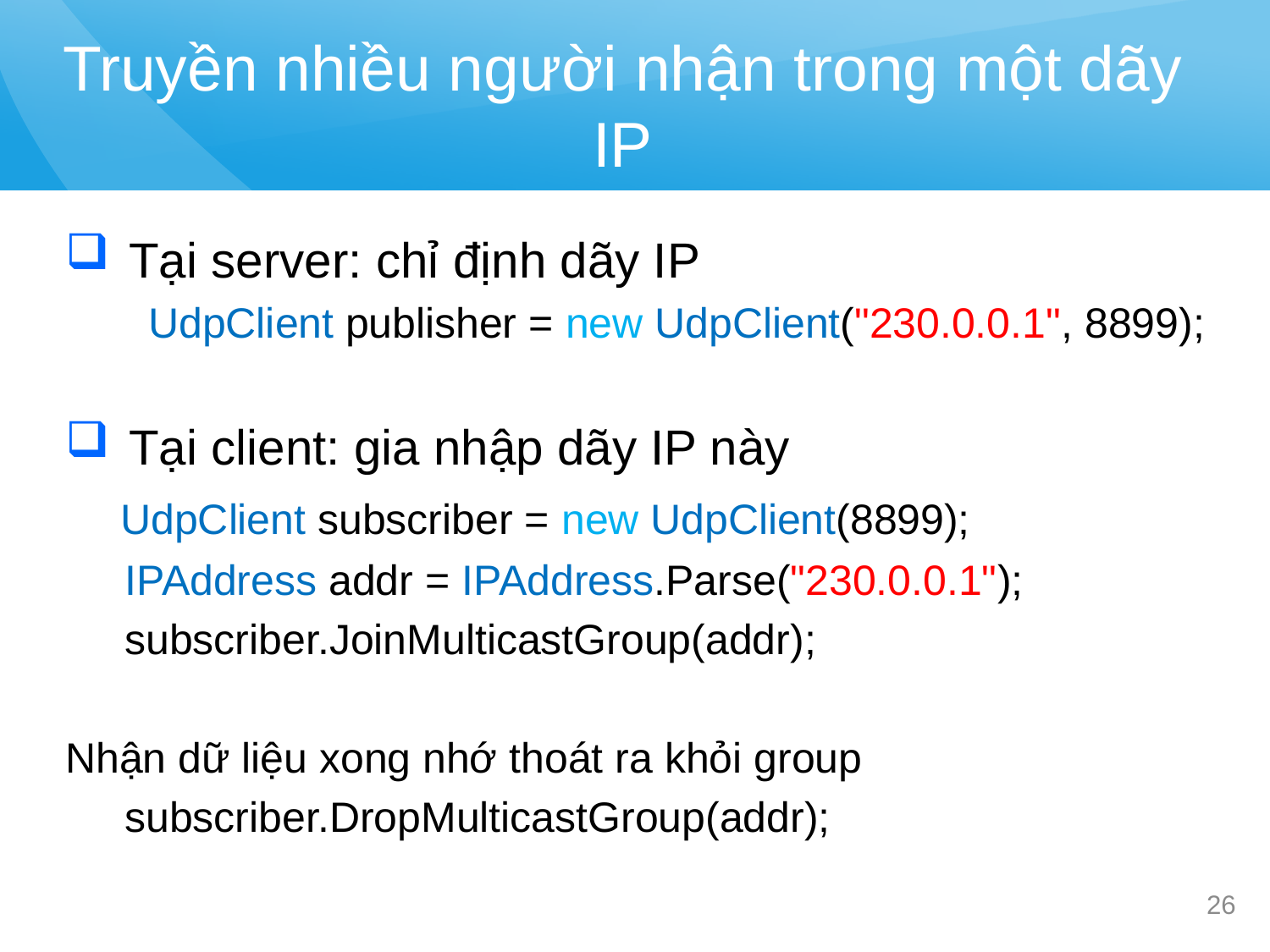

# Truyền nhiều người nhận trong một dãy IP
Tại server: chỉ định dãy IP
       UdpClient publisher = new UdpClient("230.0.0.1", 8899);

Tại client: gia nhập dãy IP này
    UdpClient subscriber = new UdpClient(8899);
     IPAddress addr = IPAddress.Parse("230.0.0.1");
     subscriber.JoinMulticastGroup(addr);

Nhận dữ liệu xong nhớ thoát ra khỏi group
     subscriber.DropMulticastGroup(addr);
26